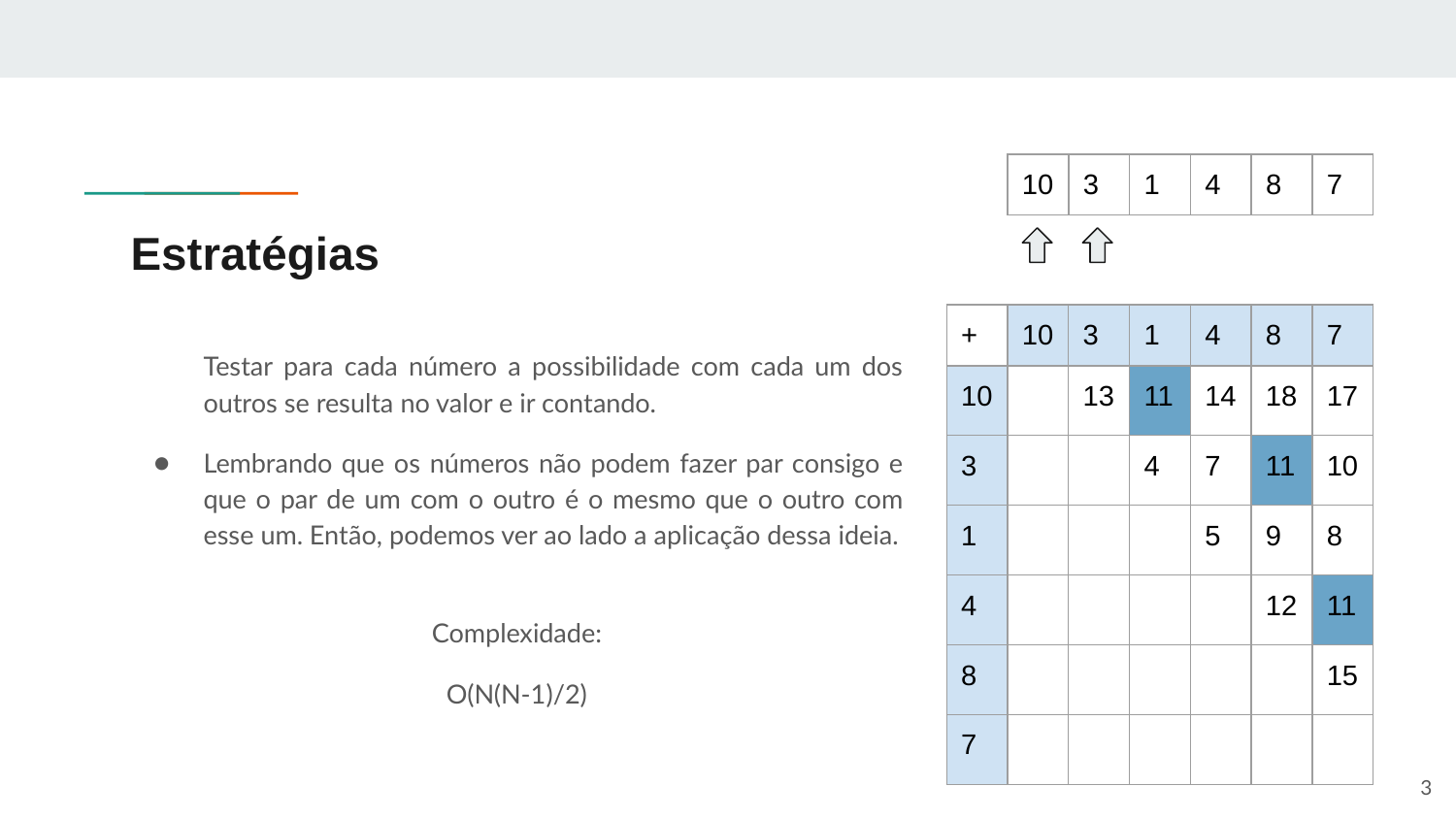

| 10 | 3 | 1 | 4 | 8 | 7 |
| --- | --- | --- | --- | --- | --- |
# Estratégias

| + | 10 | 3 | 1 | 4 | 8 | 7 |
| --- | --- | --- | --- | --- | --- | --- |
| 10 |  | 13 | 11 | 14 | 18 | 17 |
| 3 |  |  | 4 | 7 | 11 | 10 |
| 1 |  |  |  | 5 | 9 | 8 |
| 4 |  |  |  |  | 12 | 11 |
| 8 |  |  |  |  |  | 15 |
| 7 |  |  |  |  |  |  |
Testar para cada número a possibilidade com cada um dos outros se resulta no valor e ir contando.
Lembrando que os números não podem fazer par consigo e que o par de um com o outro é o mesmo que o outro com esse um. Então, podemos ver ao lado a aplicação dessa ideia.
Complexidade:
O(N(N-1)/2)
3